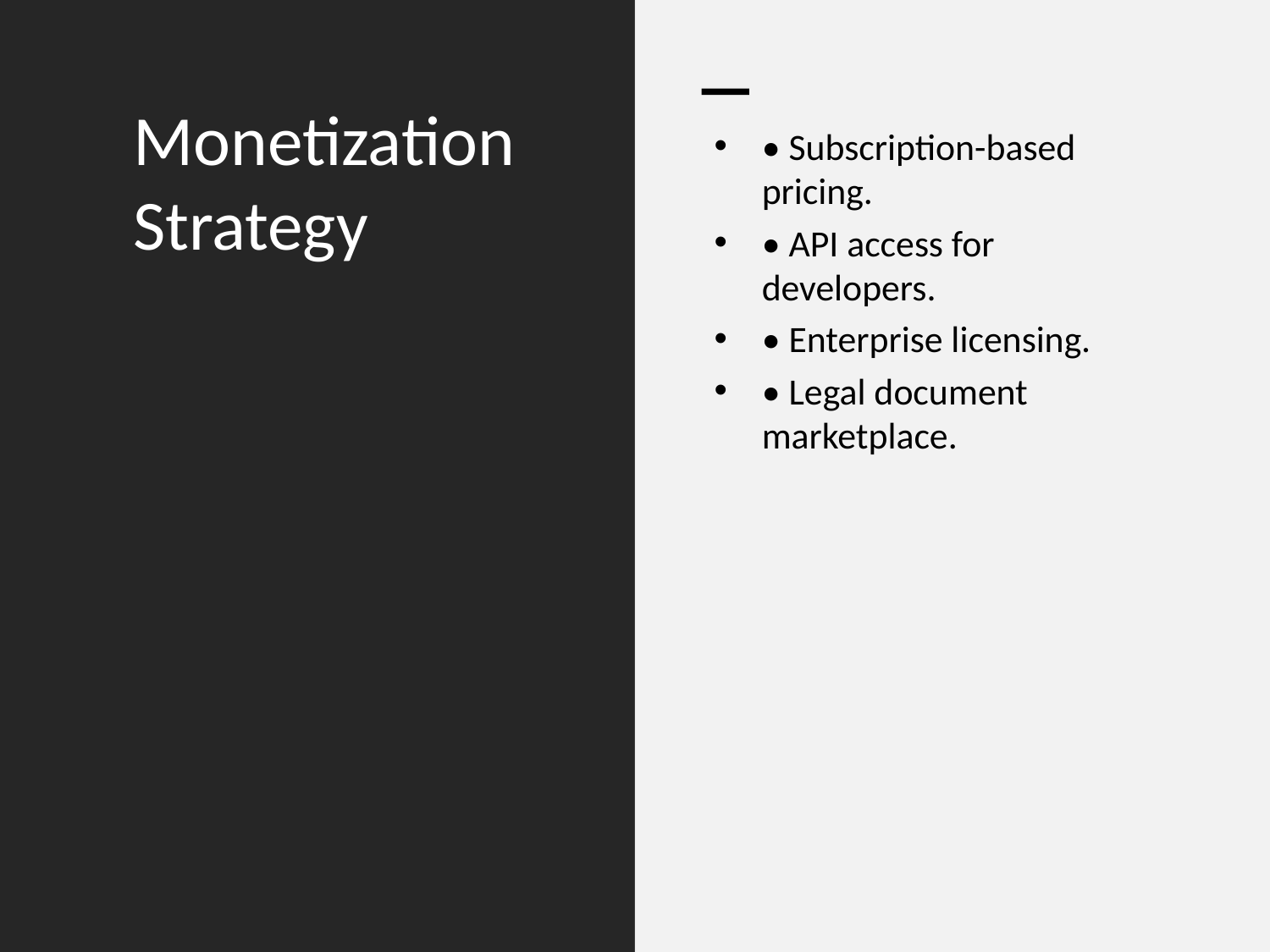

# Monetization Strategy

• Subscription-based pricing.
• API access for developers.
• Enterprise licensing.
• Legal document marketplace.